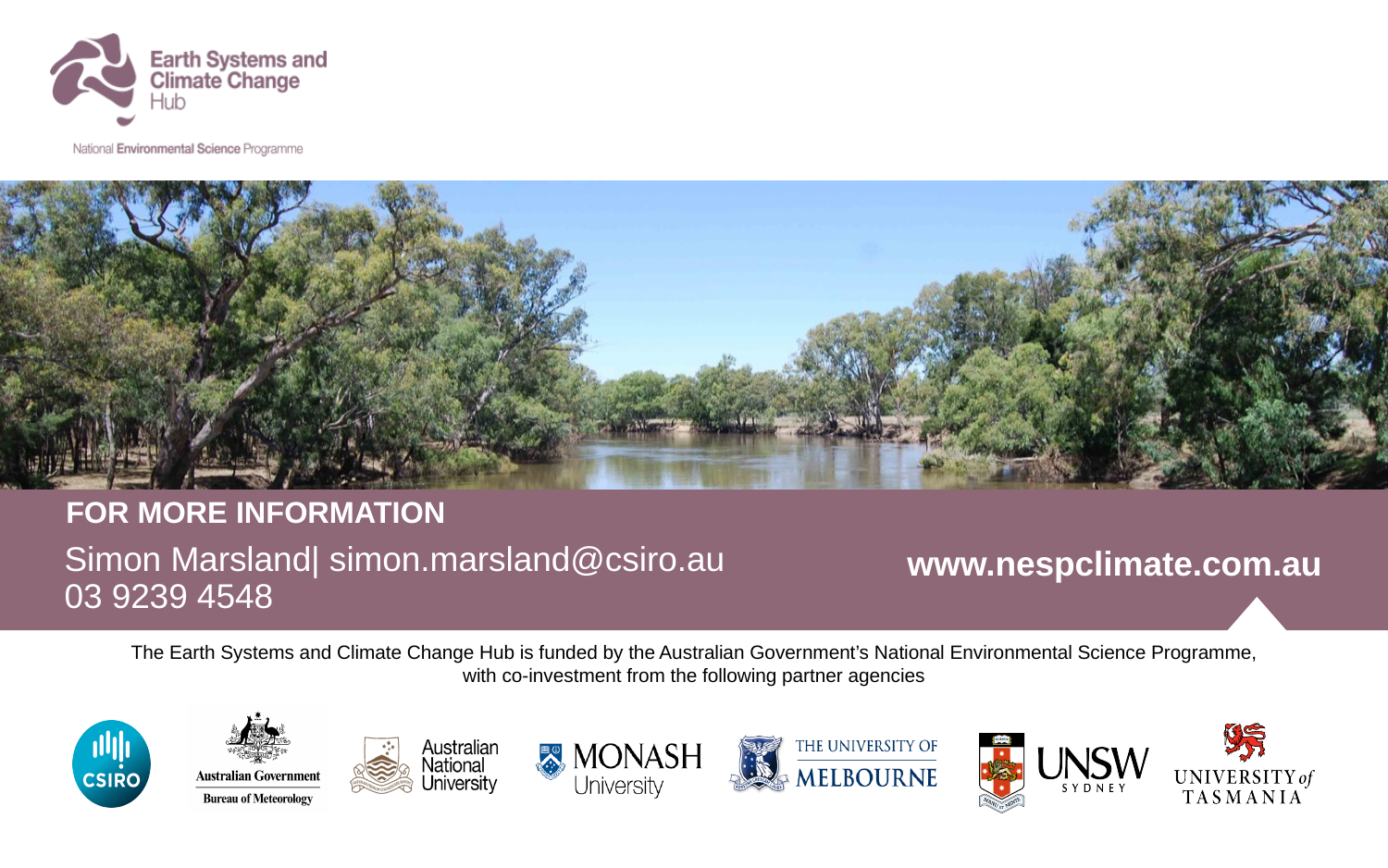

# Simon Marsland| simon.marsland@csiro.au 03 9239 4548